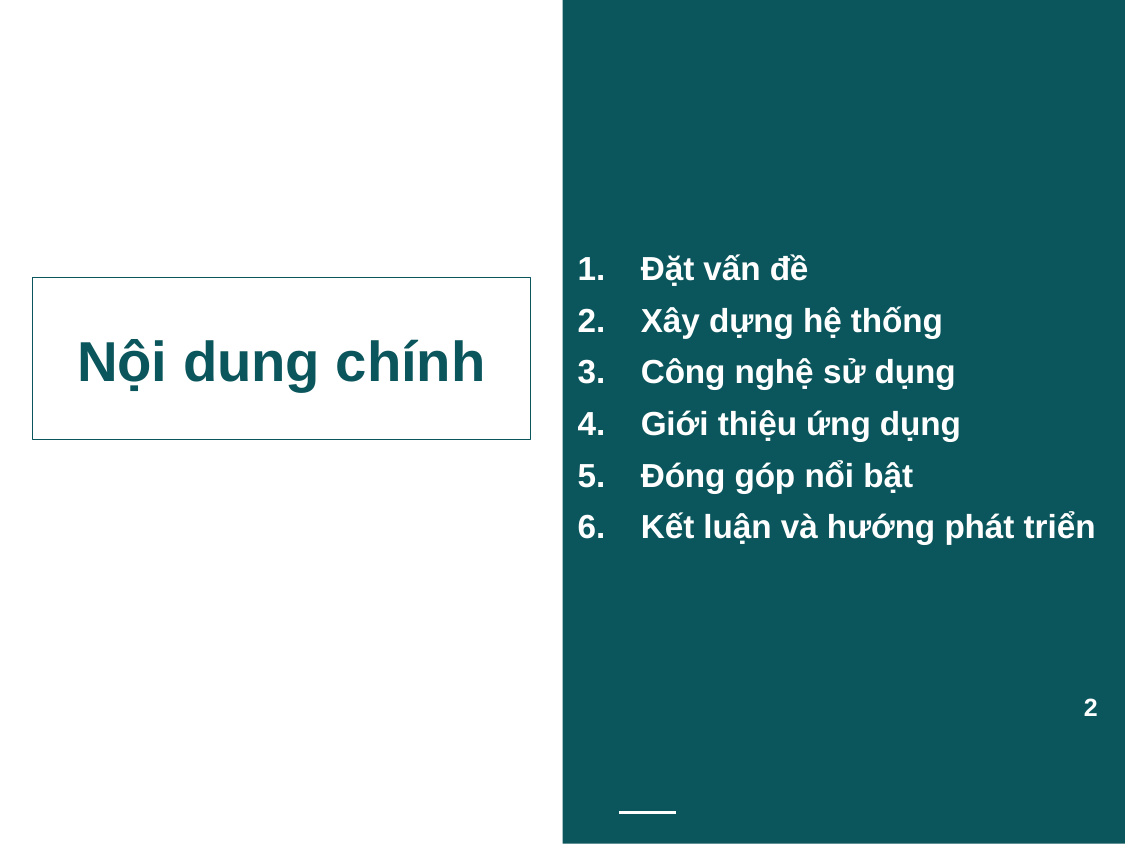

Đặt vấn đề
Xây dựng hệ thống
Công nghệ sử dụng
Giới thiệu ứng dụng
Đóng góp nổi bật
Kết luận và hướng phát triển

# Nội dung chính
2